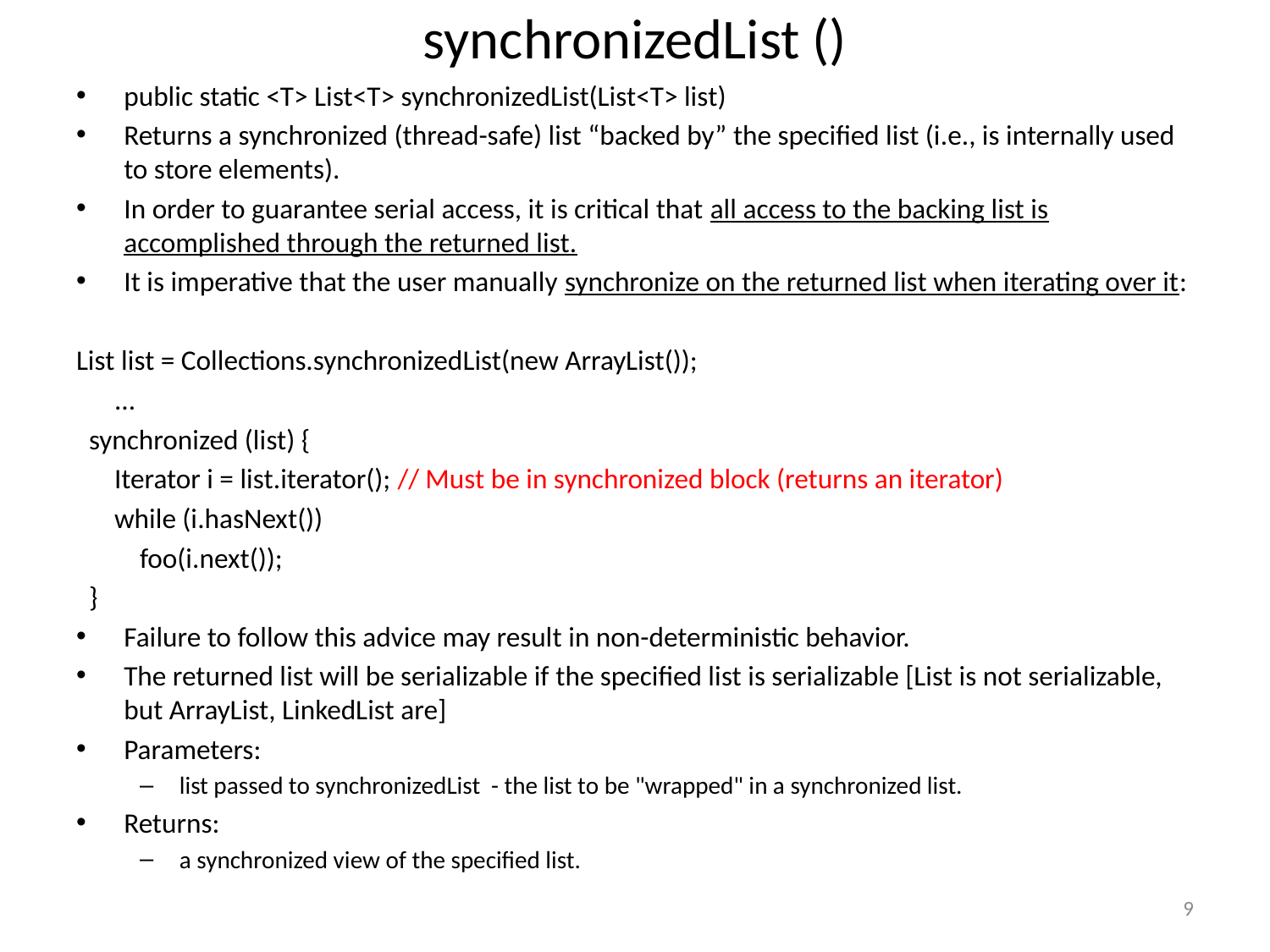

# synchronizedList ()
public static <T> List<T> synchronizedList(List<T> list)
Returns a synchronized (thread-safe) list “backed by” the specified list (i.e., is internally used to store elements).
In order to guarantee serial access, it is critical that all access to the backing list is accomplished through the returned list.
It is imperative that the user manually synchronize on the returned list when iterating over it:

List list = Collections.synchronizedList(new ArrayList());
      ...
  synchronized (list) {
      Iterator i = list.iterator(); // Must be in synchronized block (returns an iterator)
      while (i.hasNext())
          foo(i.next());
  }
Failure to follow this advice may result in non-deterministic behavior.
The returned list will be serializable if the specified list is serializable [List is not serializable, but ArrayList, LinkedList are]
Parameters:
list passed to synchronizedList  - the list to be "wrapped" in a synchronized list.
Returns:
a synchronized view of the specified list.
9